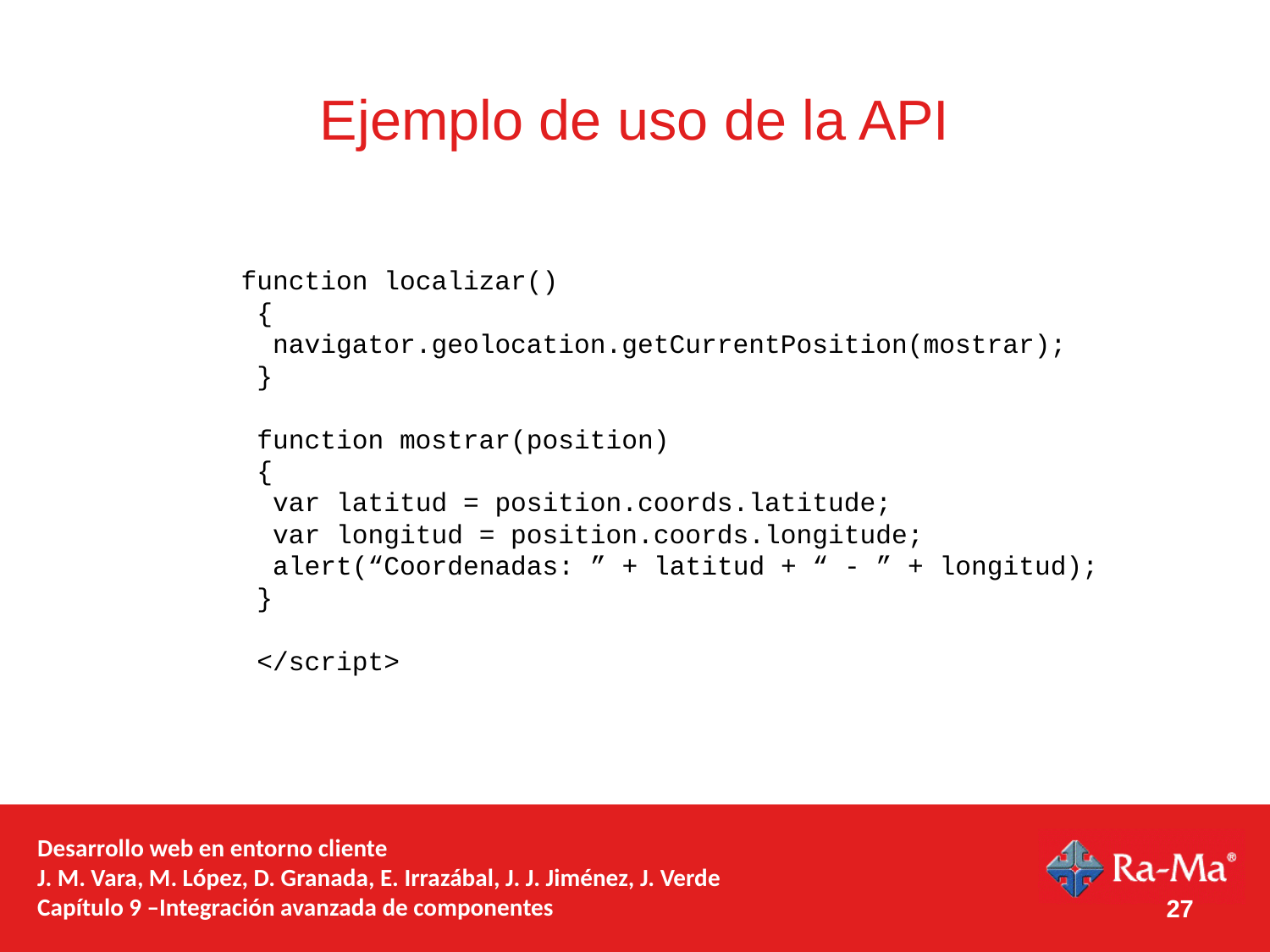

# Ejemplo de uso de la API
function localizar()
 {
  navigator.geolocation.getCurrentPosition(mostrar);
 }

 function mostrar(position)
 {
  var latitud = position.coords.latitude;
  var longitud = position.coords.longitude;
  alert(“Coordenadas: ” + latitud + “ - ” + longitud);
 }

 </script>
Desarrollo web en entorno cliente
J. M. Vara, M. López, D. Granada, E. Irrazábal, J. J. Jiménez, J. Verde
Capítulo 9 –Integración avanzada de componentes
27